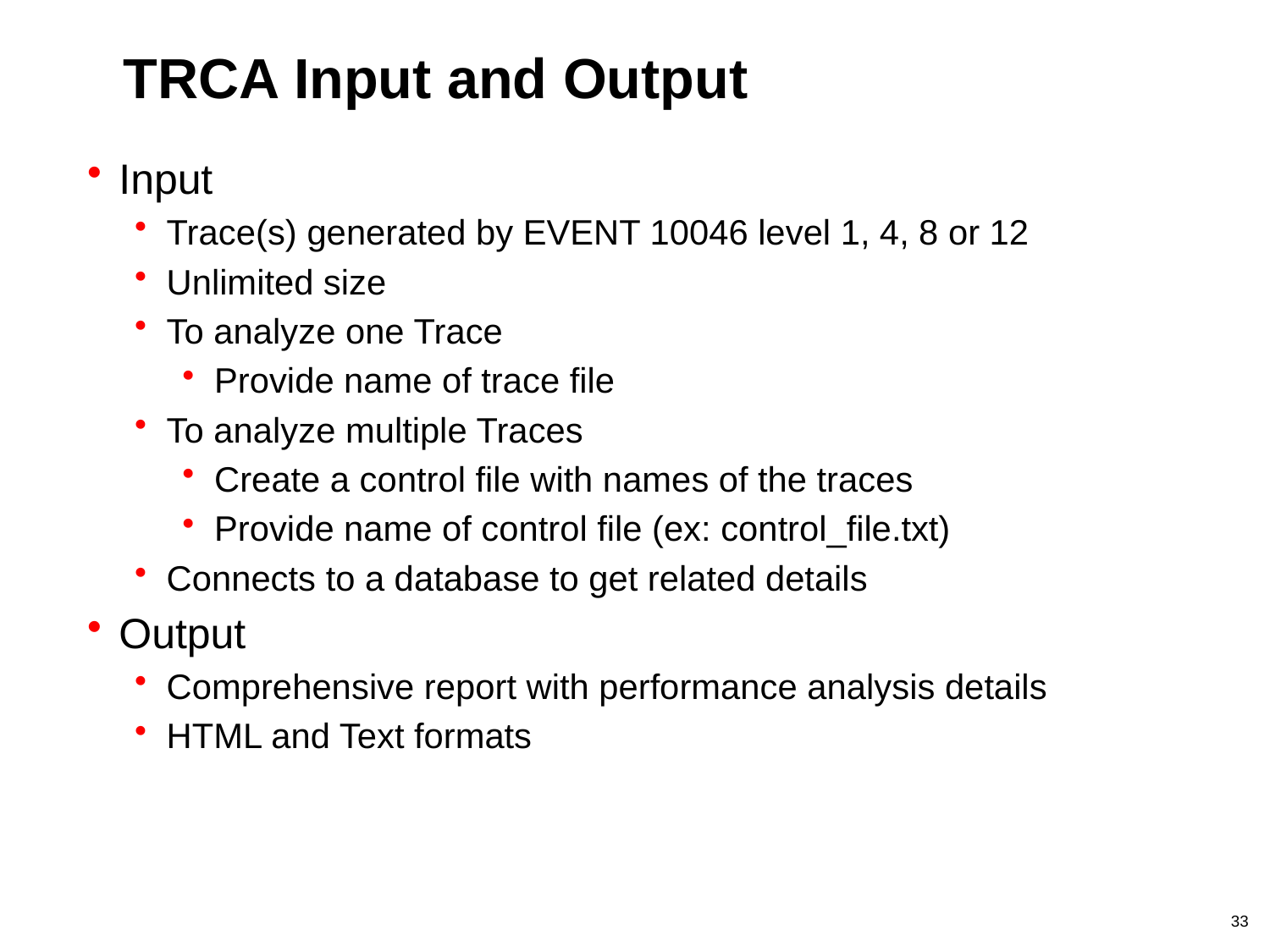

# TRCA Input and Output
Input
Trace(s) generated by EVENT 10046 level 1, 4, 8 or 12
Unlimited size
To analyze one Trace
Provide name of trace file
To analyze multiple Traces
Create a control file with names of the traces
Provide name of control file (ex: control_file.txt)
Connects to a database to get related details
Output
Comprehensive report with performance analysis details
HTML and Text formats

33